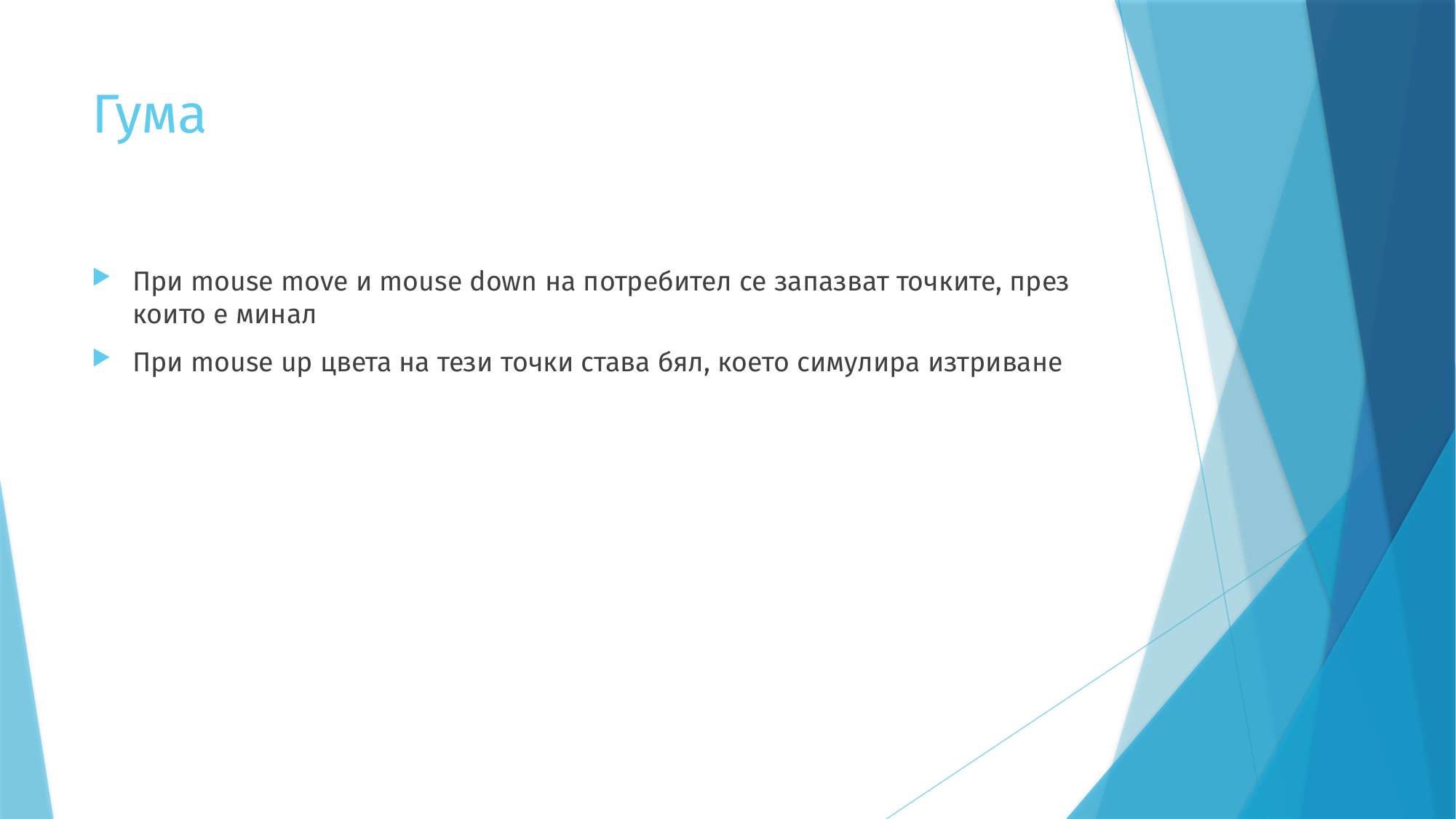

# Гума
При mouse move и mouse down на потребител се запазват точките, през които е минал
При mouse up цвета на тези точки става бял, което симулира изтриване